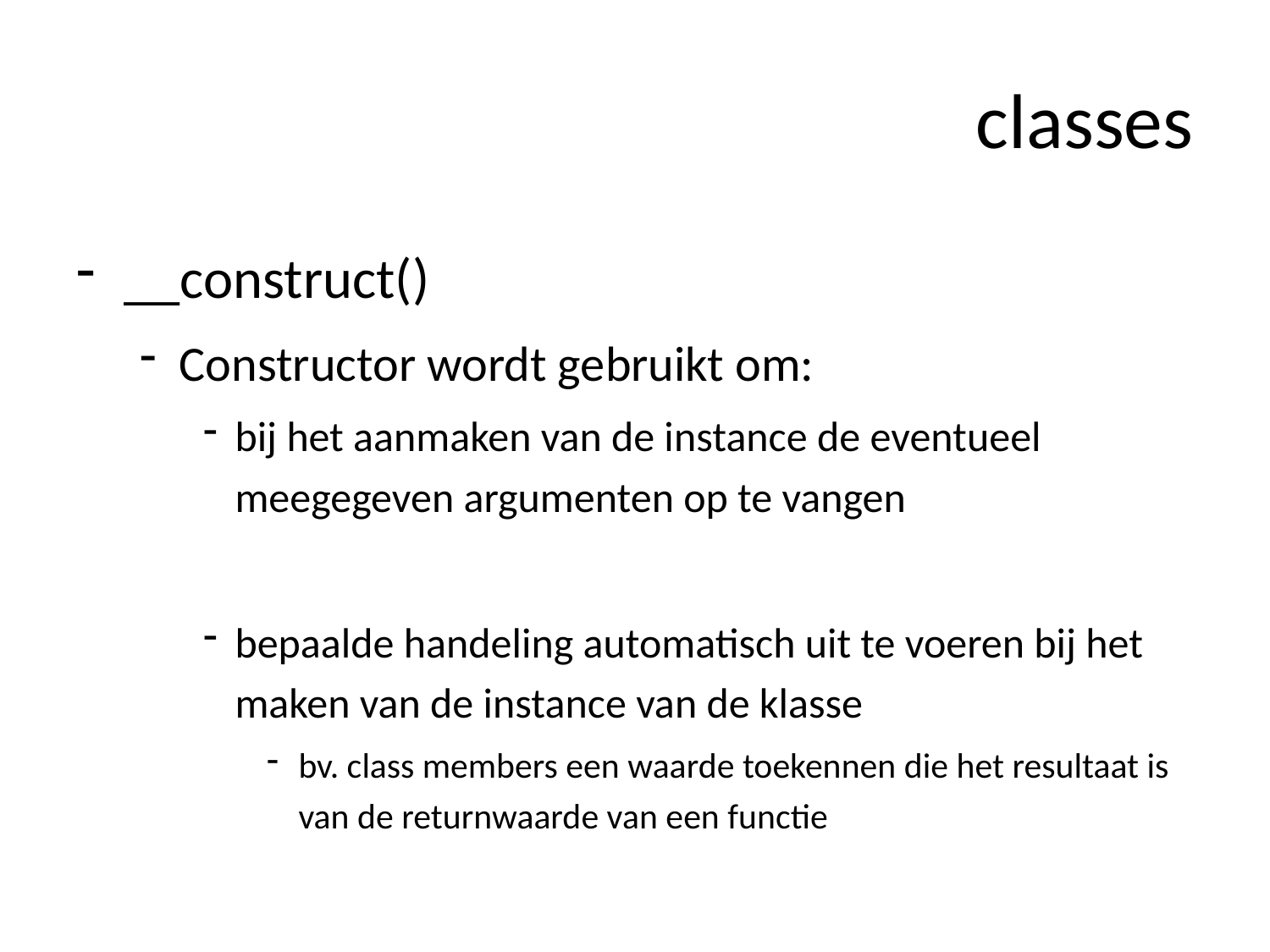

# classes
__construct()
Constructor wordt gebruikt om:
bij het aanmaken van de instance de eventueel meegegeven argumenten op te vangen

bepaalde handeling automatisch uit te voeren bij het maken van de instance van de klasse
bv. class members een waarde toekennen die het resultaat is van de returnwaarde van een functie